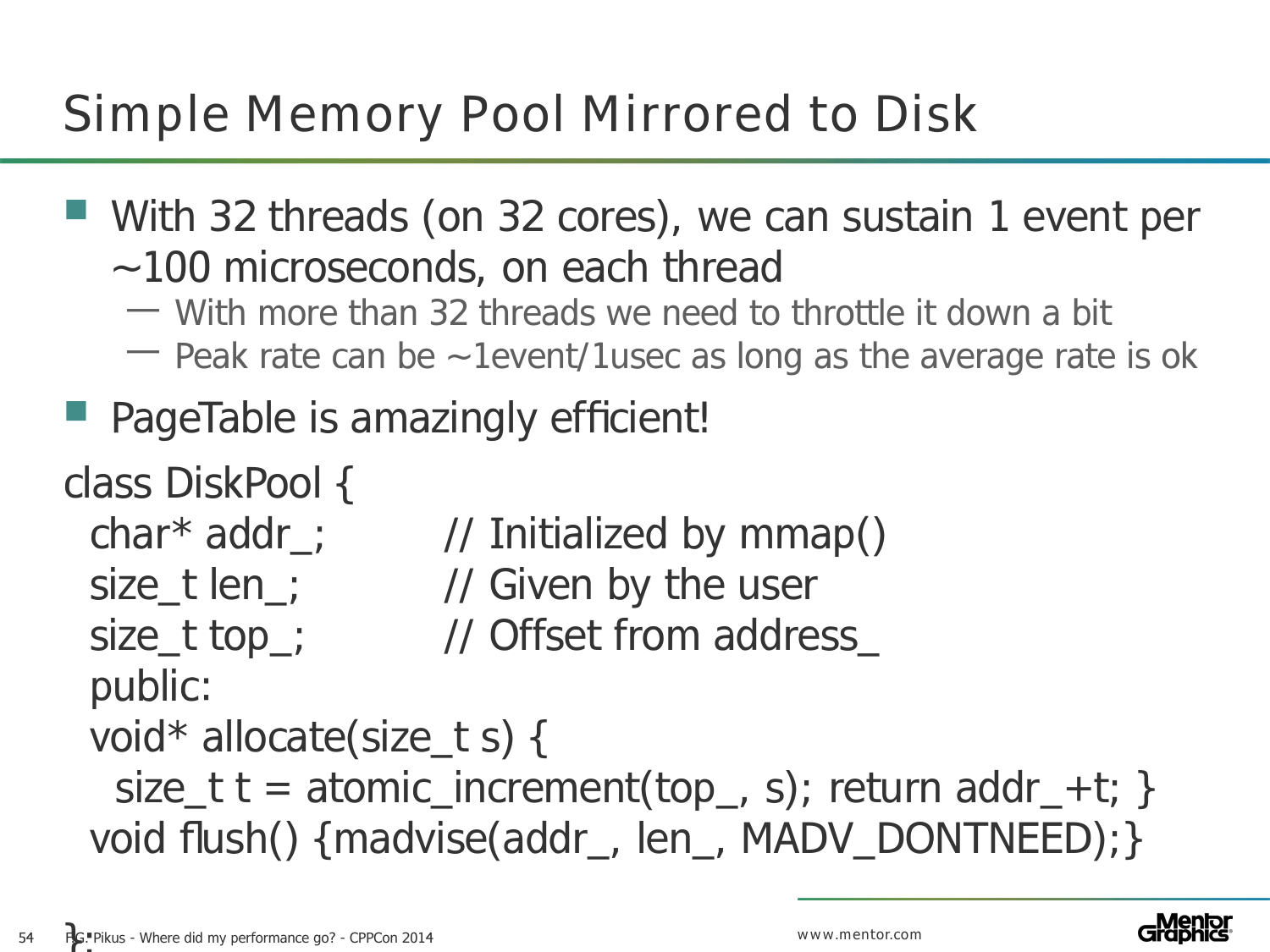

# Simple Memory Pool Mirrored to Disk
With 32 threads (on 32 cores), we can sustain 1 event per ~100 microseconds, on each thread
With more than 32 threads we need to throttle it down a bit
Peak rate can be ~1event/1usec as long as the average rate is ok
PageTable is amazingly efficient!
class DiskPool {
  char* addr_;	// Initialized by mmap()
  size_t len_;		// Given by the user
  size_t top_;		// Offset from address_
  public:
  void* allocate(size_t s) {
    size_t t = atomic_increment(top_, s); return addr_+t; }
  void flush() {madvise(addr_, len_, MADV_DONTNEED);}
};
F.G. Pikus - Where did my performance go? - CPPCon 2014
54